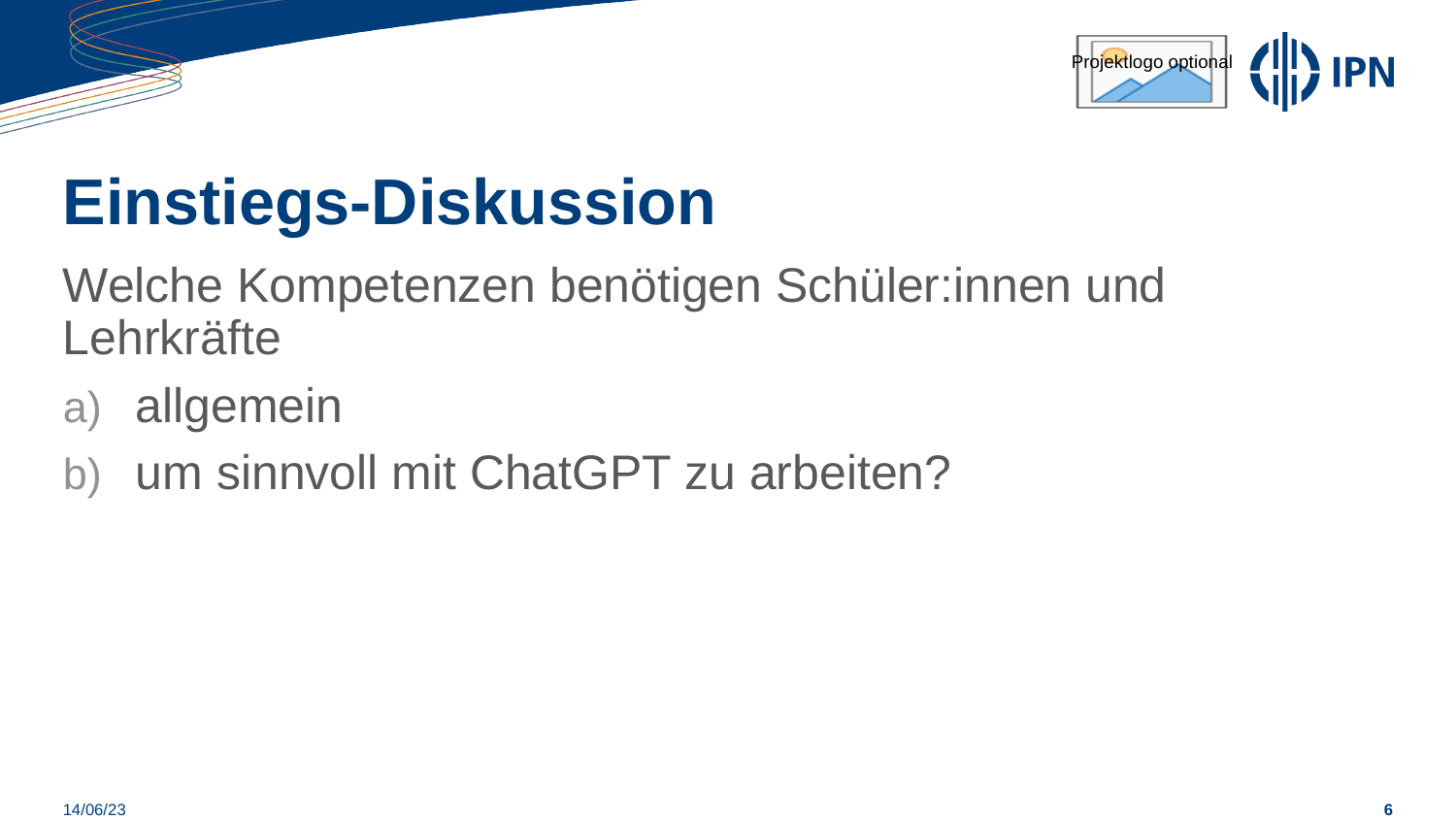

# Einstiegs-Diskussion
Welche Kompetenzen benötigen Schüler:innen und Lehrkräfte
allgemein
um sinnvoll mit ChatGPT zu arbeiten?

14/06/23

6